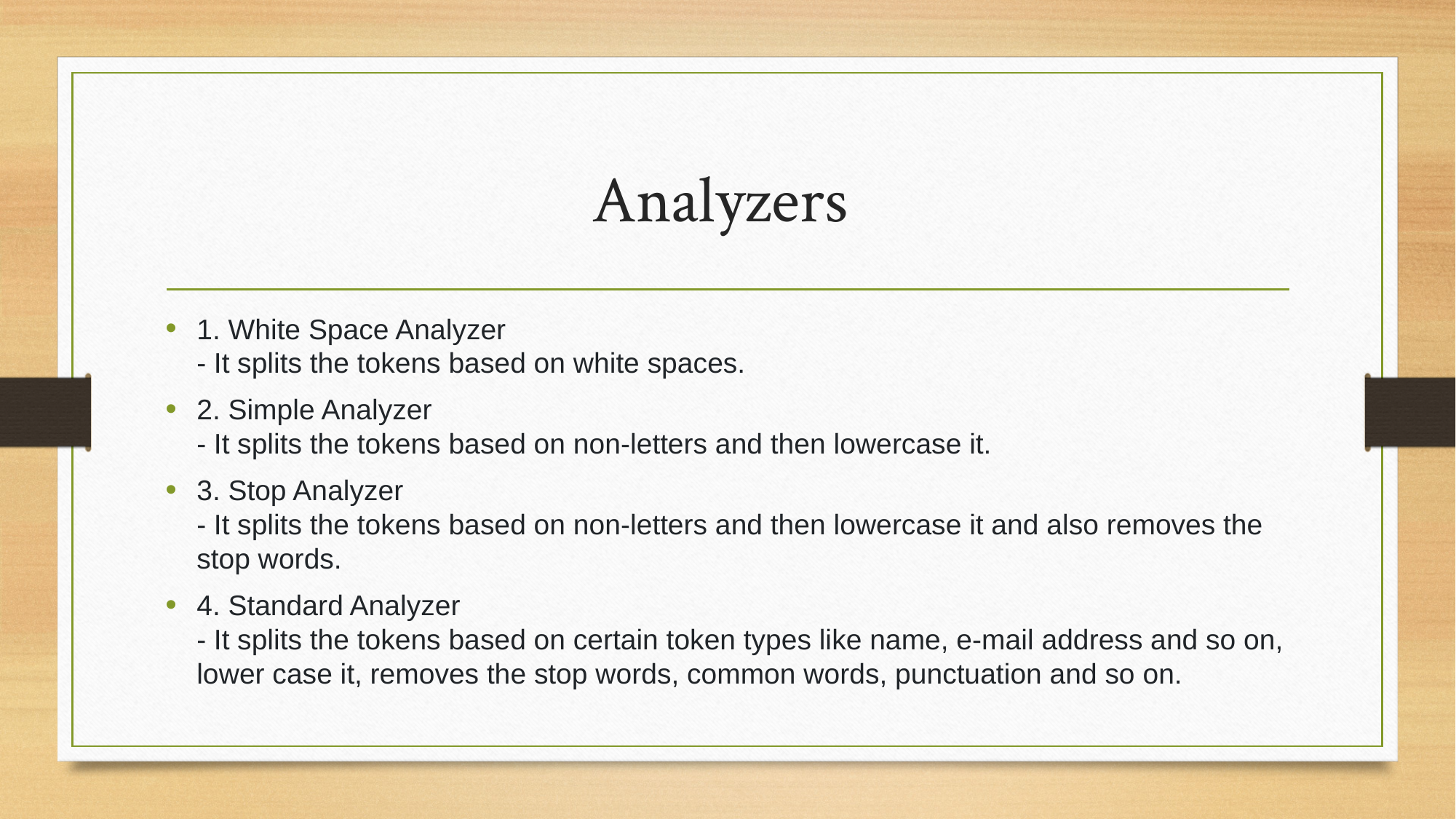

# Analyzers
1. White Space Analyzer
- It splits the tokens based on white spaces.
2. Simple Analyzer
- It splits the tokens based on non-letters and then lowercase it.
3. Stop Analyzer
- It splits the tokens based on non-letters and then lowercase it and also removes the stop words.
4. Standard Analyzer
- It splits the tokens based on certain token types like name, e-mail address and so on, lower case it, removes the stop words, common words, punctuation and so on.